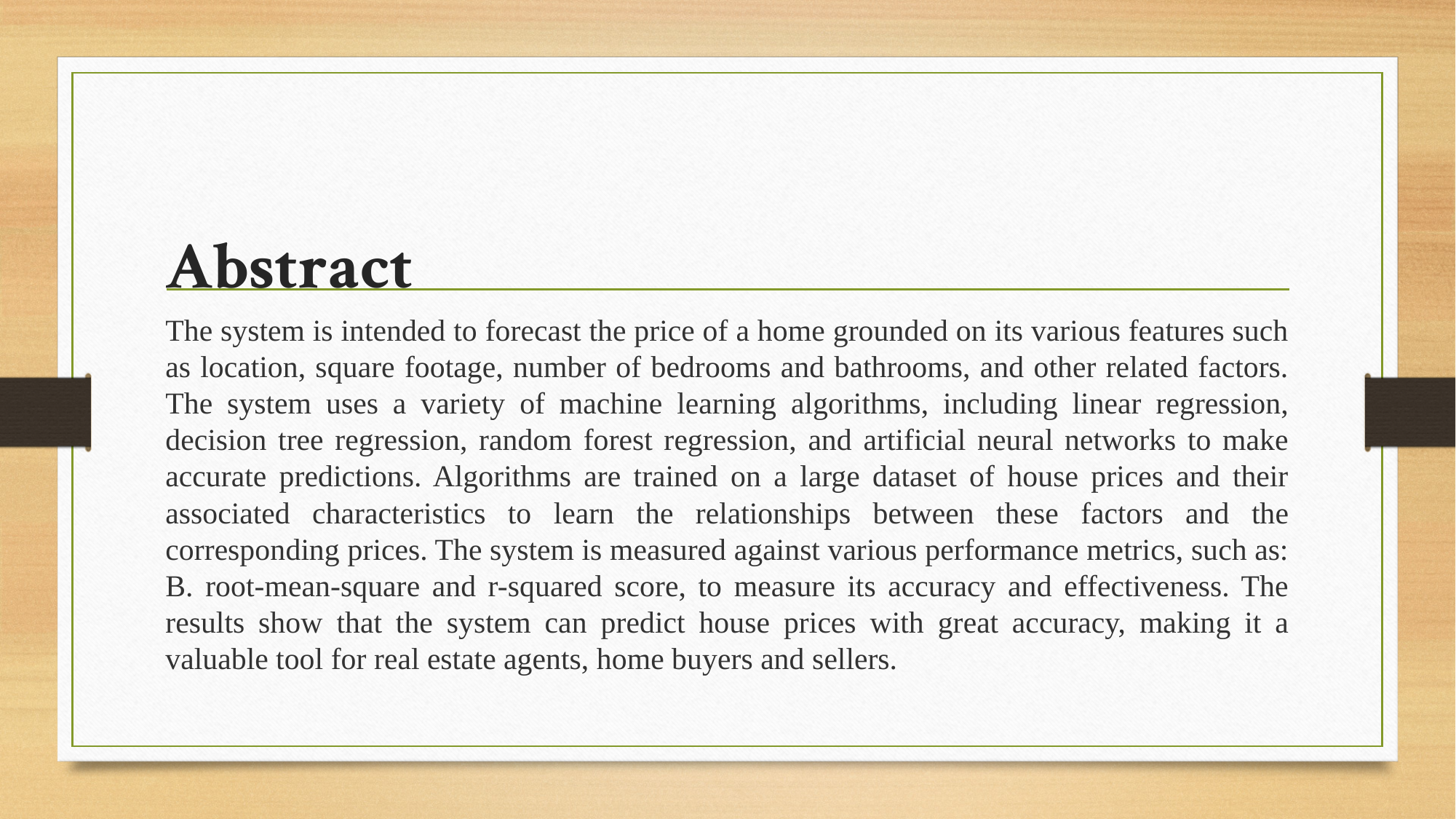

# Abstract
The system is intended to forecast the price of a home grounded on its various features such as location, square footage, number of bedrooms and bathrooms, and other related factors. The system uses a variety of machine learning algorithms, including linear regression, decision tree regression, random forest regression, and artificial neural networks to make accurate predictions. Algorithms are trained on a large dataset of house prices and their associated characteristics to learn the relationships between these factors and the corresponding prices. The system is measured against various performance metrics, such as: B. root-mean-square and r-squared score, to measure its accuracy and effectiveness. The results show that the system can predict house prices with great accuracy, making it a valuable tool for real estate agents, home buyers and sellers.